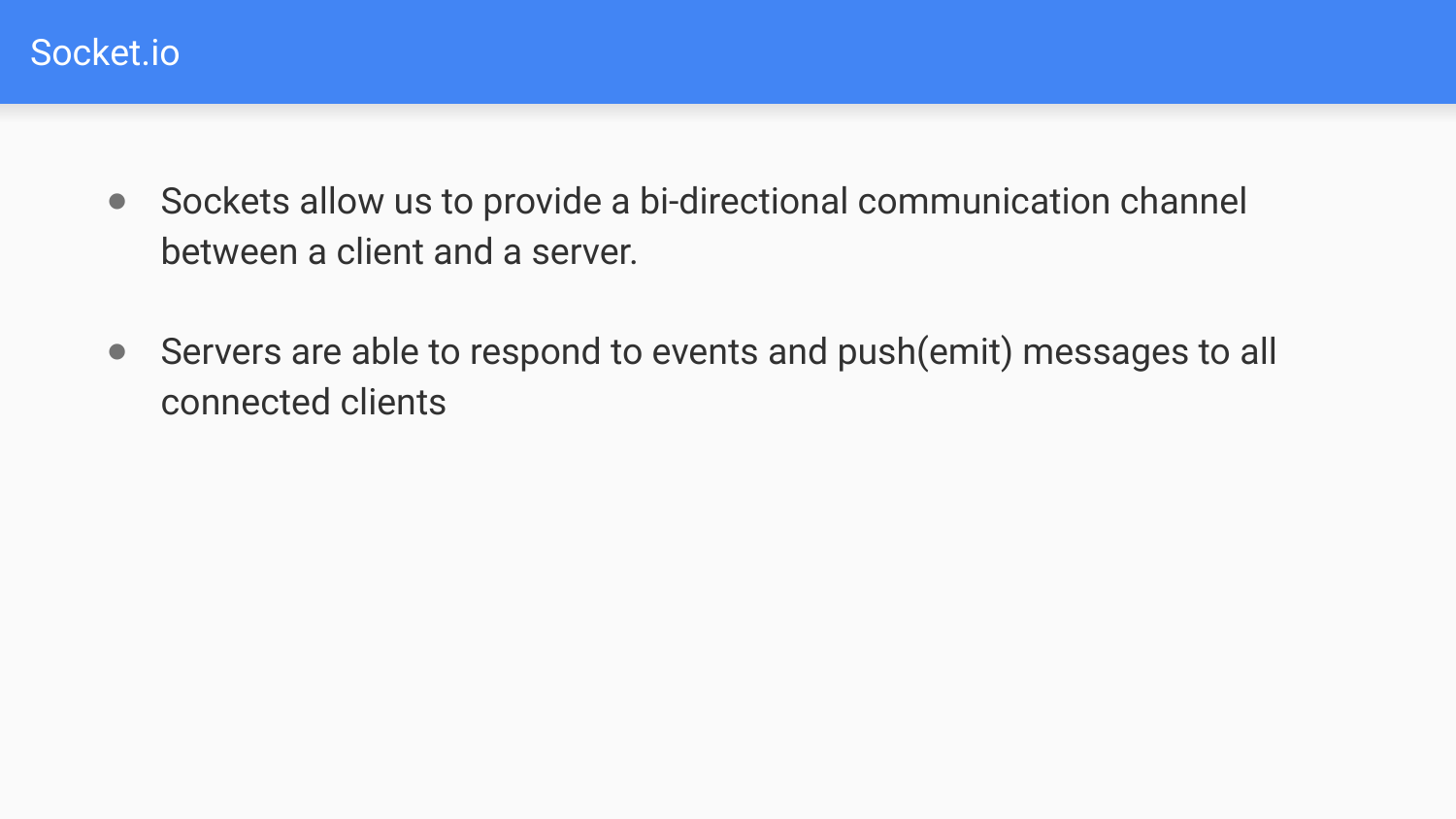

# Socket.io
Sockets allow us to provide a bi-directional communication channel between a client and a server.

Servers are able to respond to events and push(emit) messages to all connected clients